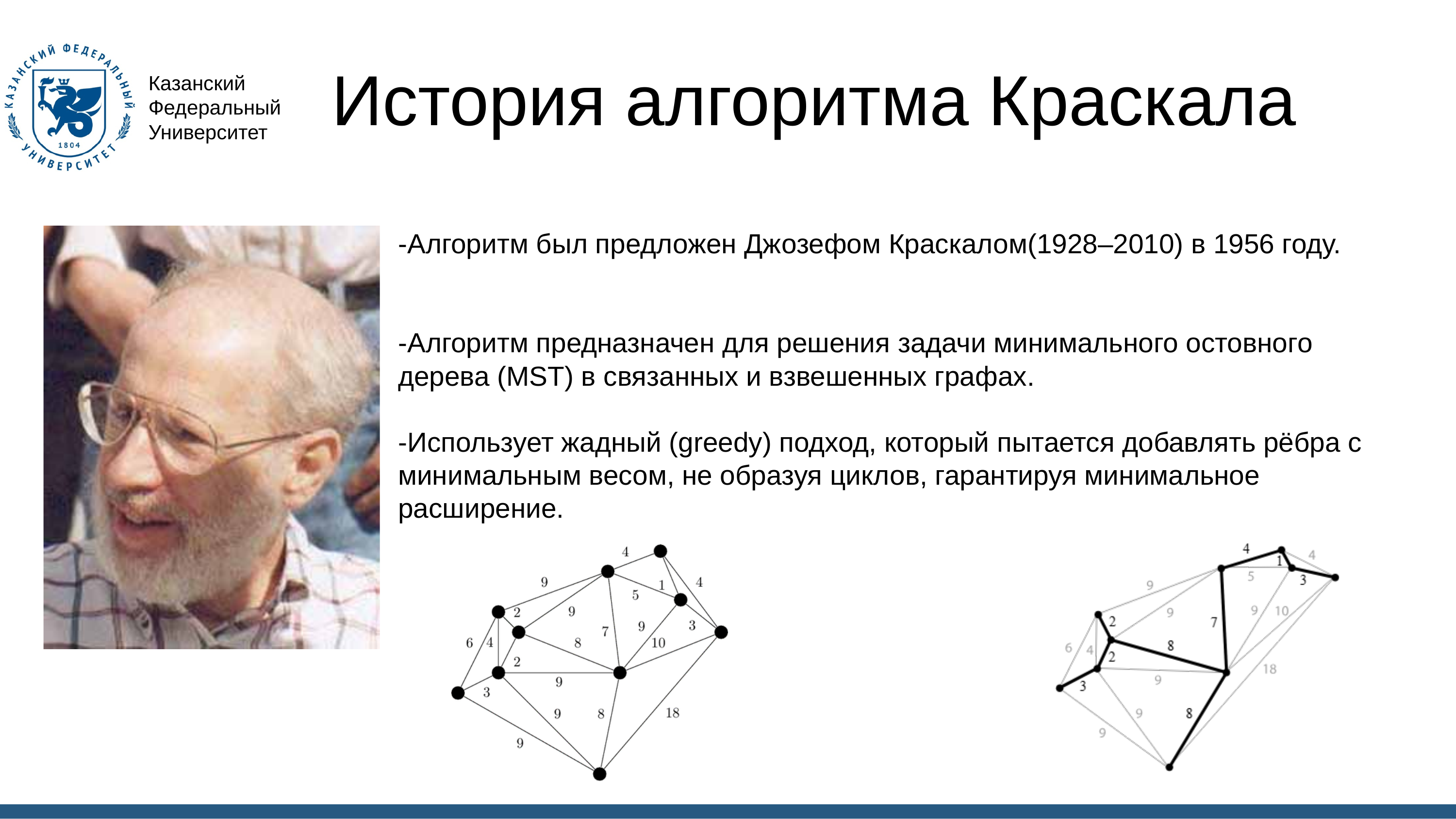

История алгоритма Краскала

Казанский Федеральный Университет

-Алгоритм был предложен Джозефом Краскалом(1928–2010) в 1956 году.

-Алгоритм предназначен для решения задачи минимального остовного дерева (MST) в связанных и взвешенных графах.

-Использует жадный (greedy) подход, который пытается добавлять рёбра с минимальным весом, не образуя циклов, гарантируя минимальное расширение.